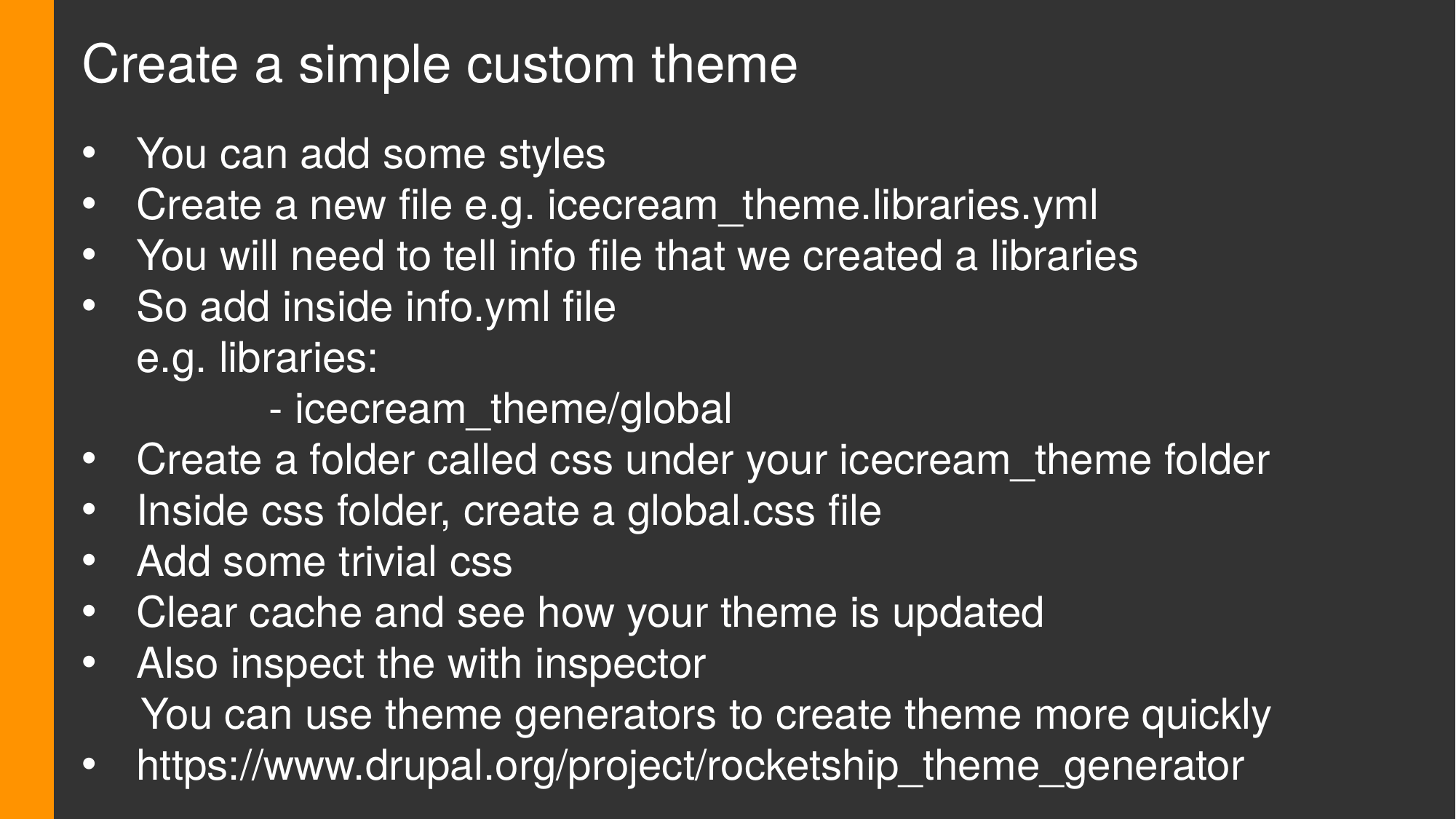

# Create a simple custom theme
You can add some styles
Create a new file e.g. icecream_theme.libraries.yml
You will need to tell info file that we created a libraries
So add inside info.yml file
e.g. libraries:
	  - icecream_theme/global
Create a folder called css under your icecream_theme folder
Inside css folder, create a global.css file
Add some trivial css
Clear cache and see how your theme is updated
Also inspect the with inspector
     You can use theme generators to create theme more quickly
https://www.drupal.org/project/rocketship_theme_generator